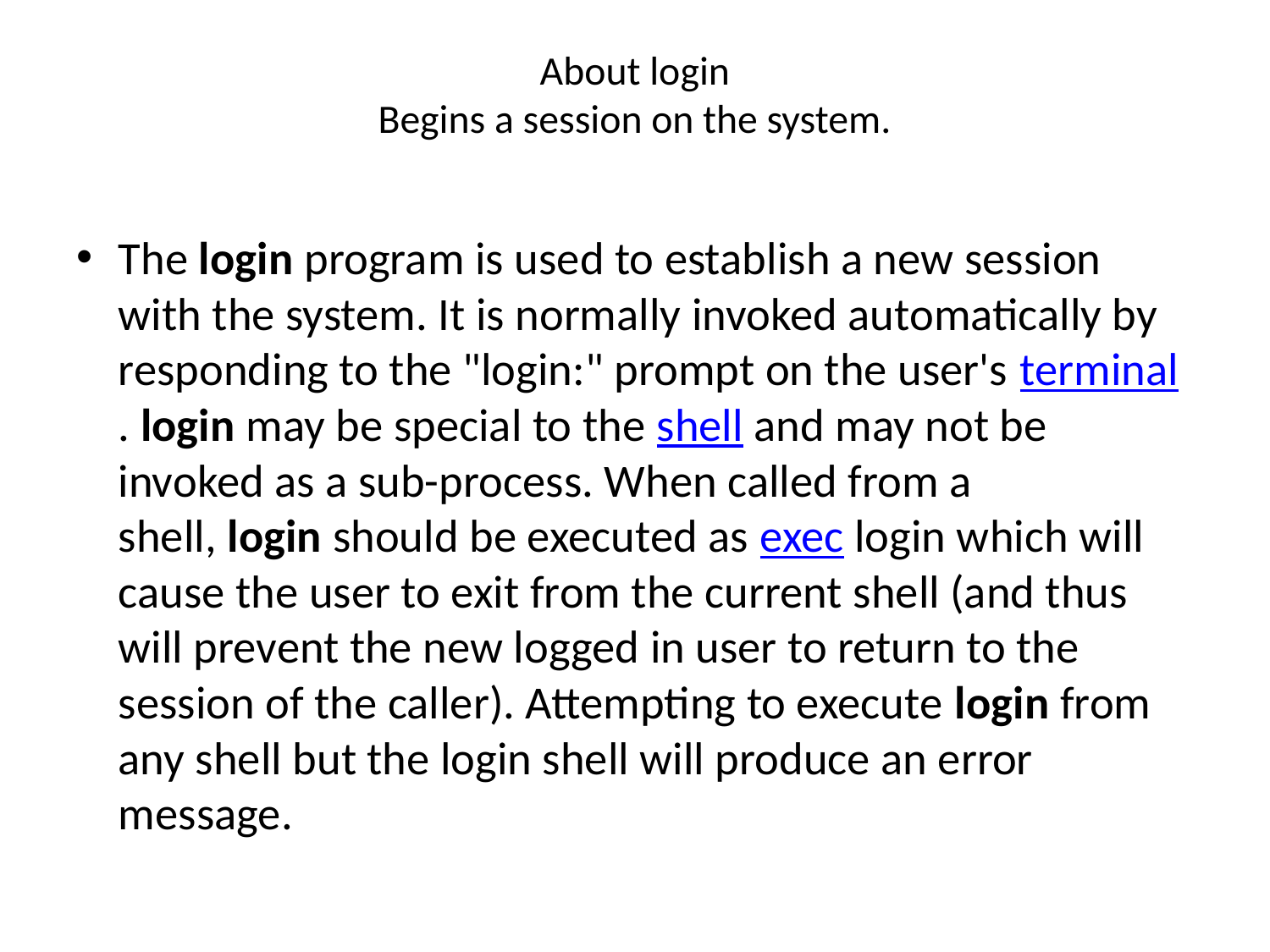

# About login Begins a session on the system.
The login program is used to establish a new session with the system. It is normally invoked automatically by responding to the "login:" prompt on the user's terminal. login may be special to the shell and may not be invoked as a sub-process. When called from a shell, login should be executed as exec login which will cause the user to exit from the current shell (and thus will prevent the new logged in user to return to the session of the caller). Attempting to execute login from any shell but the login shell will produce an error message.